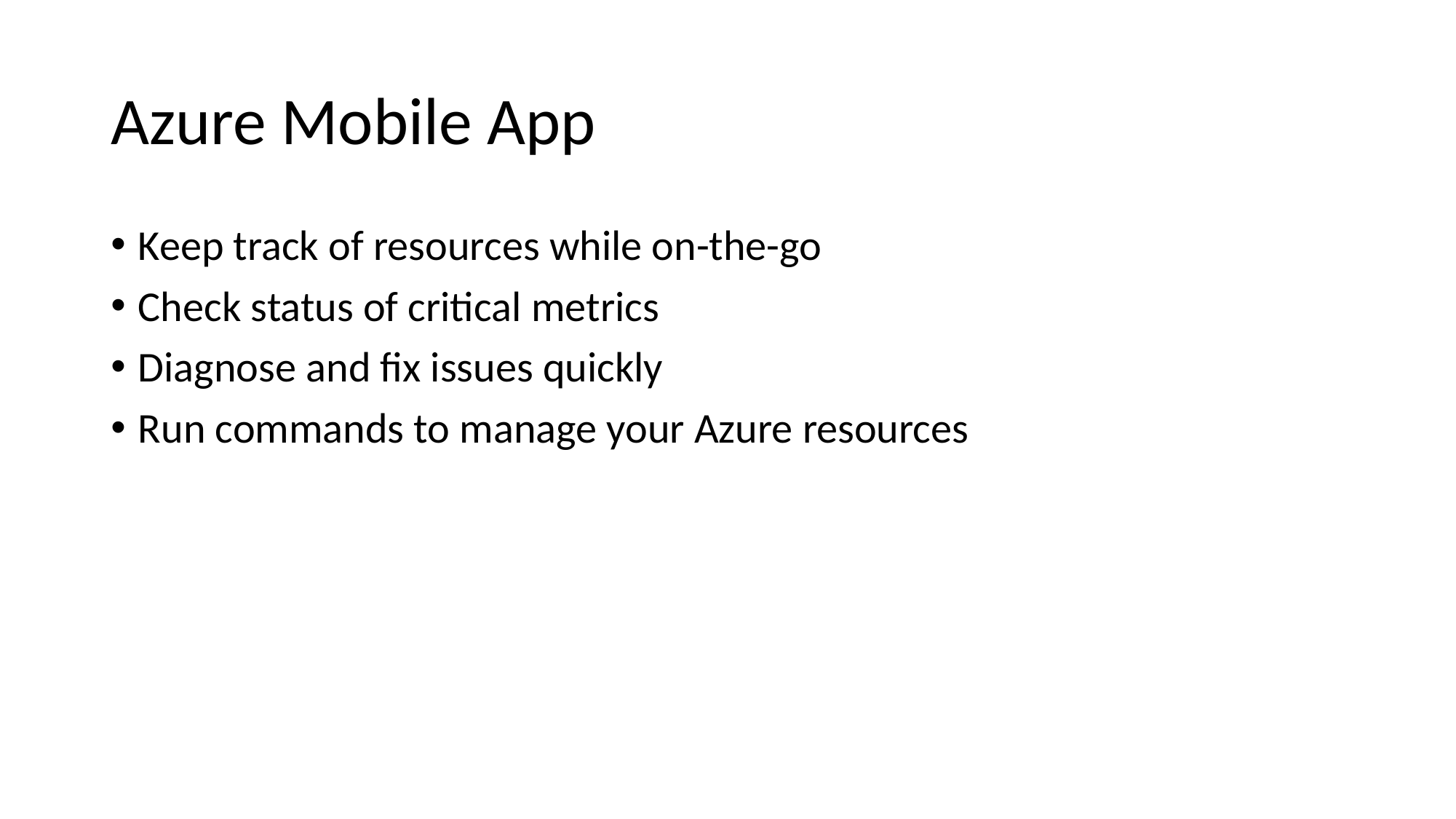

# Azure Mobile App
Keep track of resources while on-the-go
Check status of critical metrics
Diagnose and fix issues quickly
Run commands to manage your Azure resources